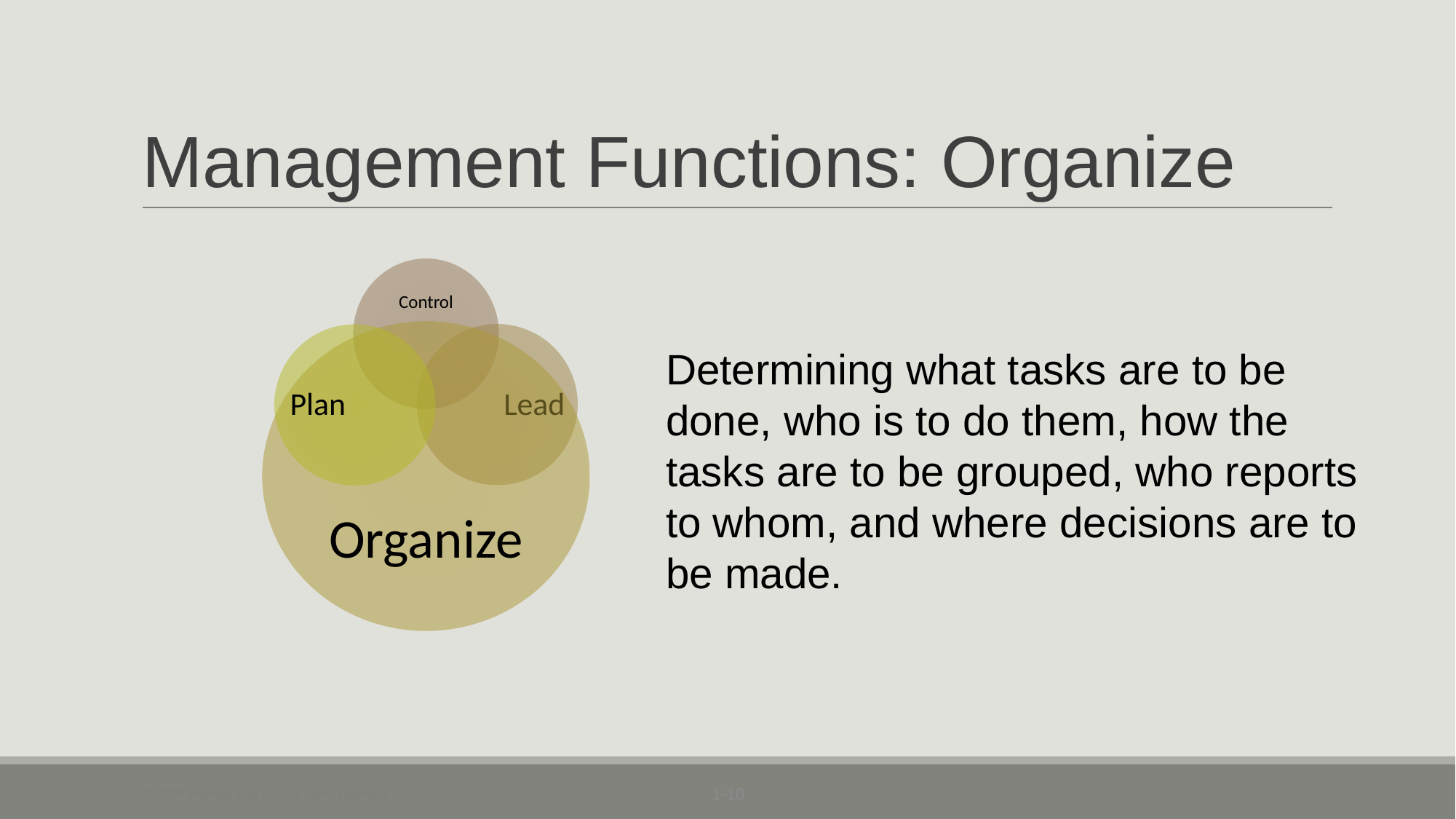

# Management Functions: Organize

Control

Lead
Plan
Organize
Determining what tasks are to be done, who is to do them, how the tasks are to be grouped, who reports to whom, and where decisions are to be made.
© 2009 Prentice-Hall Inc.  All rights reserved.
1-10